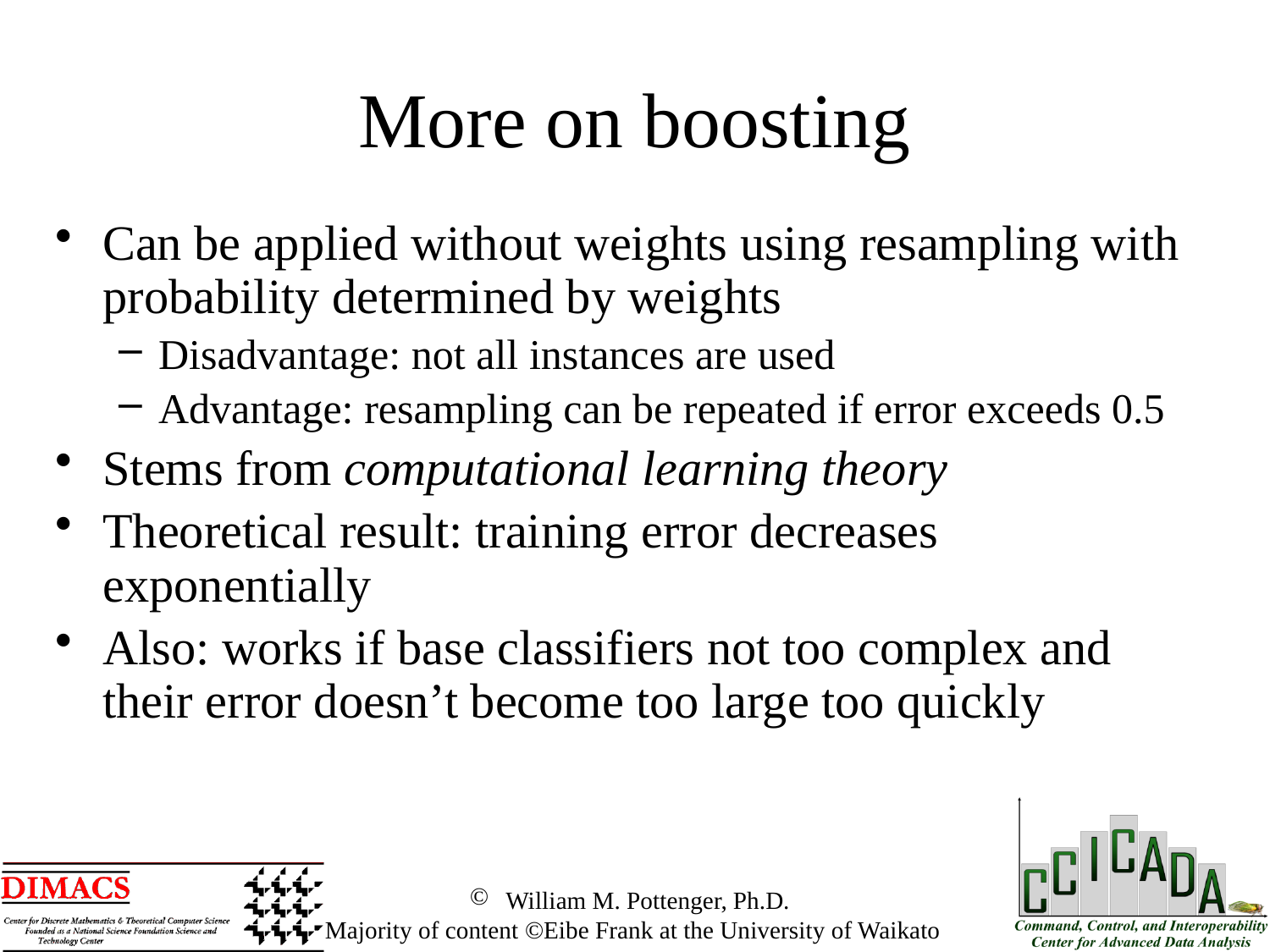

More on boosting
Can be applied without weights using resampling with probability determined by weights
Disadvantage: not all instances are used
Advantage: resampling can be repeated if error exceeds 0.5
Stems from computational learning theory
Theoretical result: training error decreases exponentially
Also: works if base classifiers not too complex and their error doesn’t become too large too quickly
 William M. Pottenger, Ph.D.
 Majority of content ©Eibe Frank at the University of Waikato